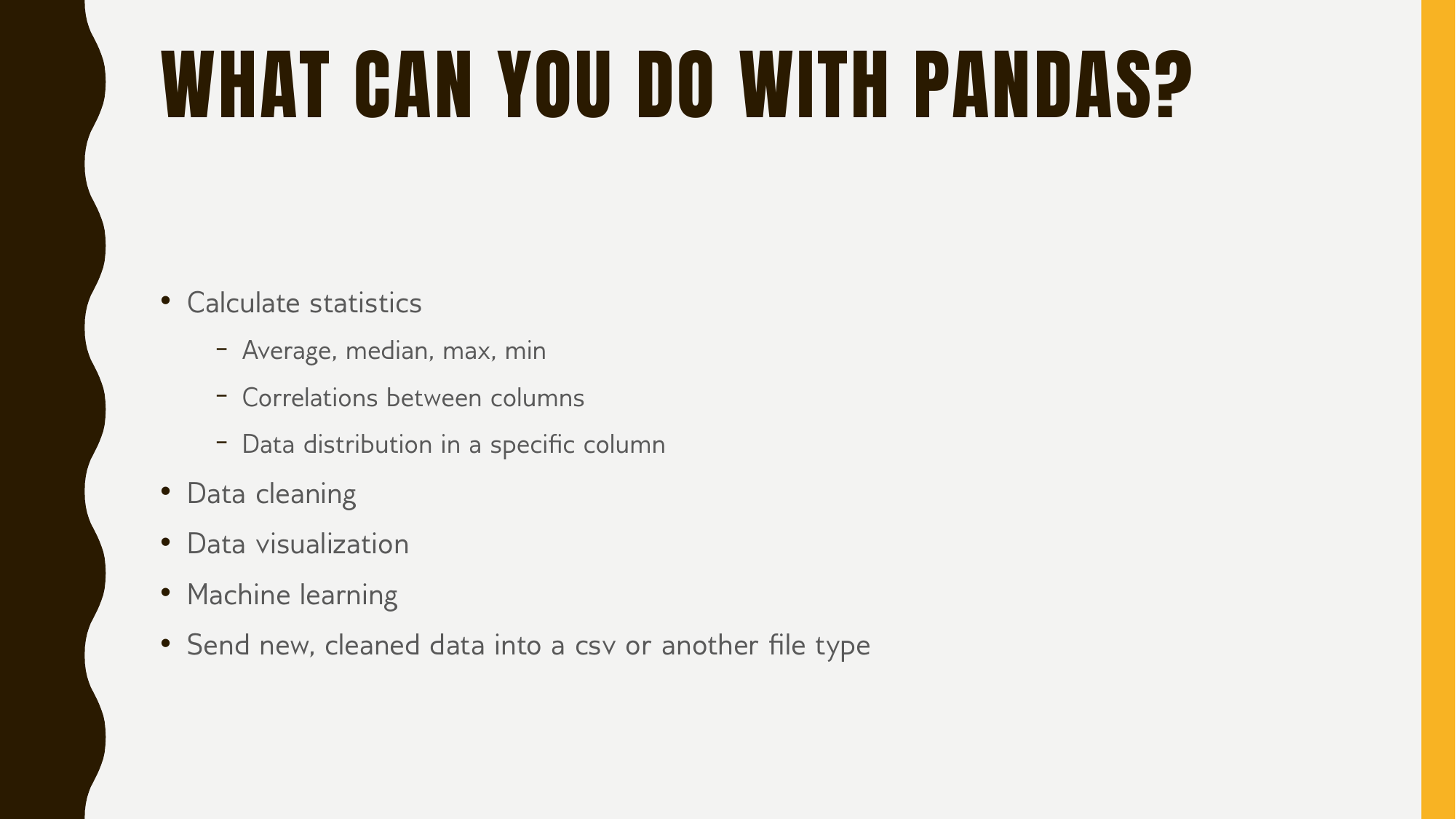

# What can you do with Pandas?
Calculate statistics
Average, median, max, min
Correlations between columns
Data distribution in a specific column
Data cleaning
Data visualization
Machine learning
Send new, cleaned data into a csv or another file type